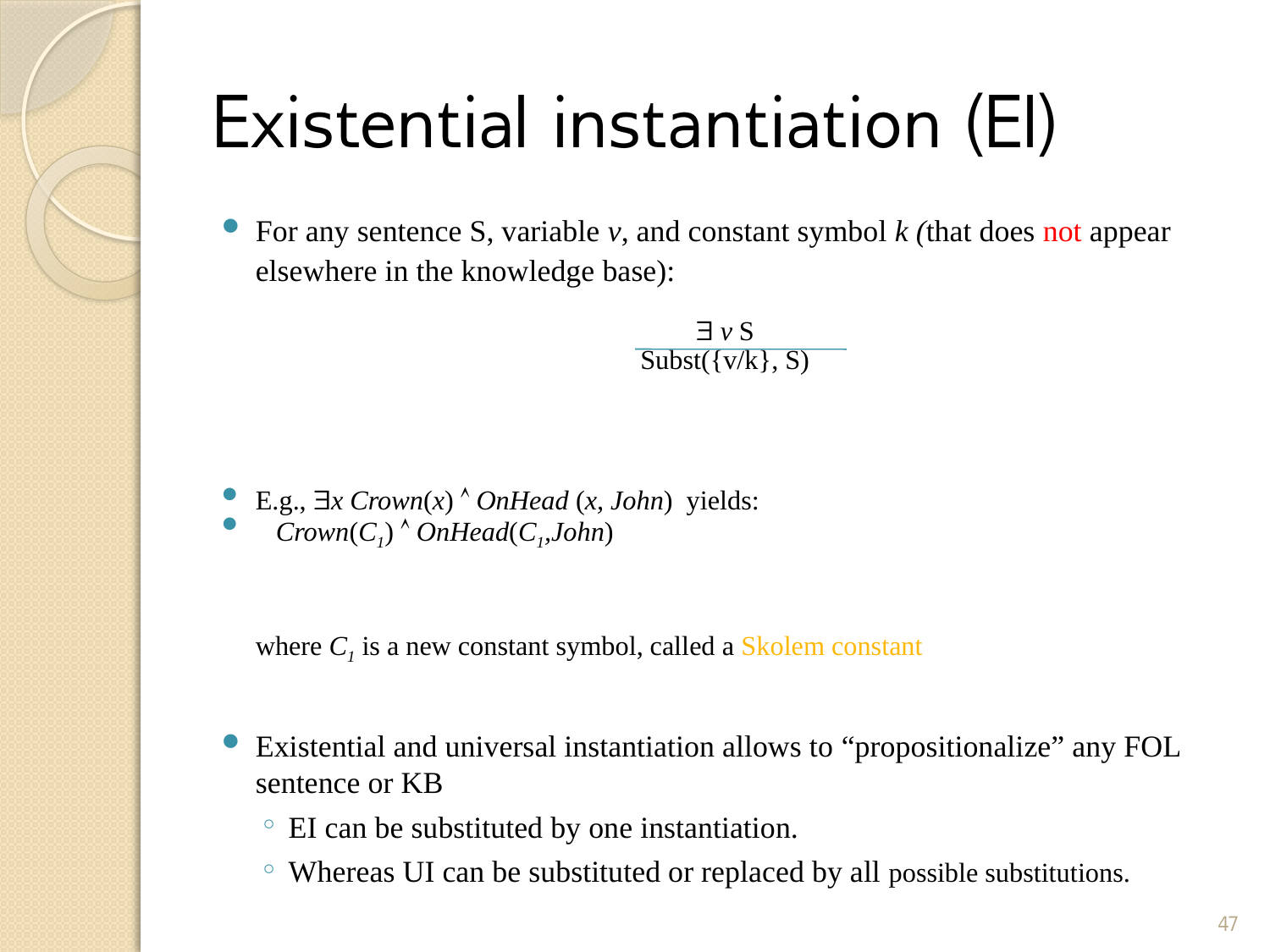

# Existential instantiation (EI)
For any sentence S, variable v, and constant symbol k (that does not appear elsewhere in the knowledge base):

∃ v S
Subst({v/k}, S)

E.g., ∃x Crown(x) ∧ OnHead (x, John)  yields:
		   Crown(C1) ∧ OnHead(C1,John)

	where C1 is a new constant symbol, called a Skolem constant

Existential and universal instantiation allows to “propositionalize” any FOL sentence or KB
EI can be substituted by one instantiation.
Whereas UI can be substituted or replaced by all possible substitutions.
47